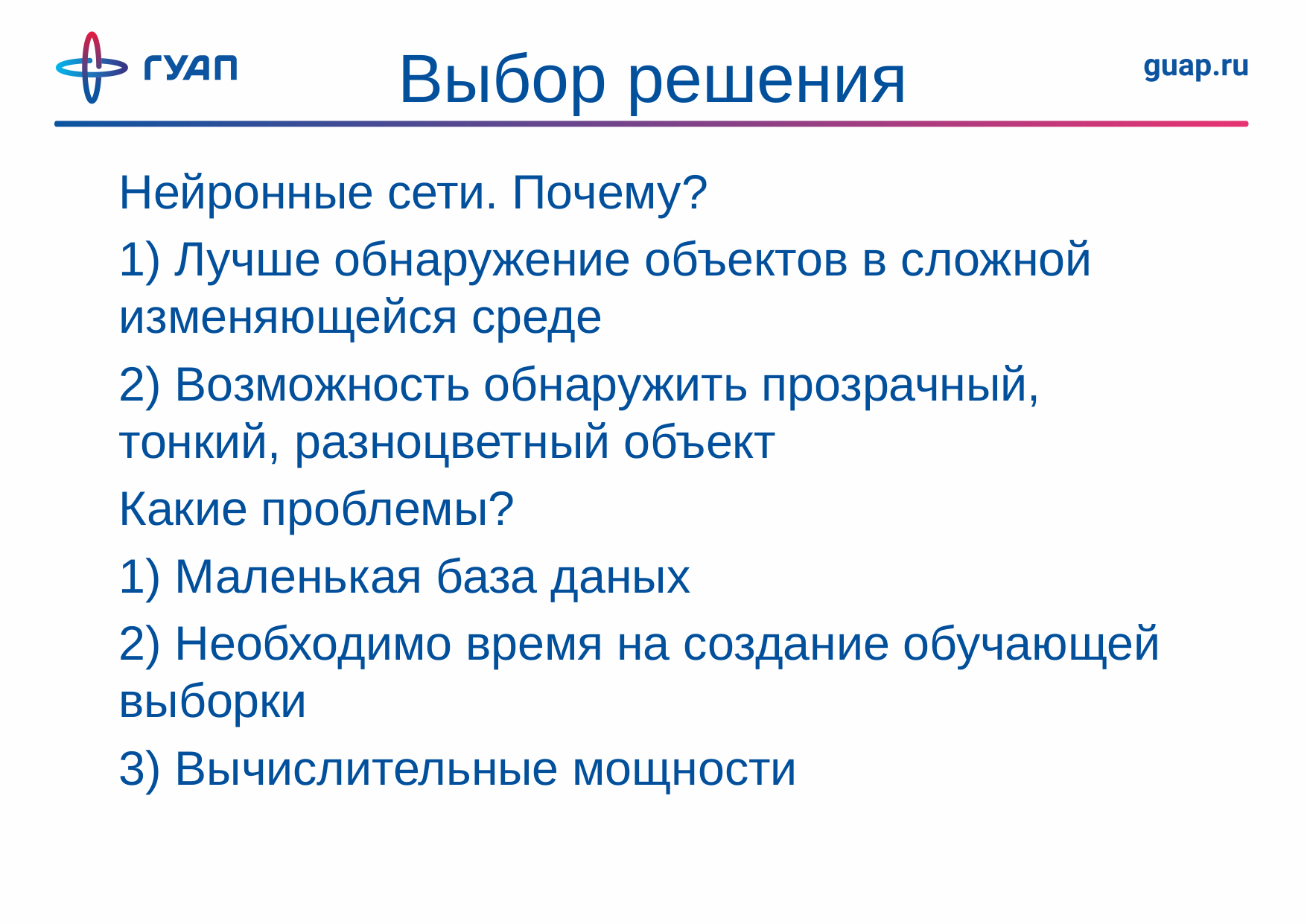

# Выбор решения
Нейронные сети. Почему?
1) Лучше обнаружение объектов в сложной изменяющейся среде
2) Возможность обнаружить прозрачный, тонкий, разноцветный объект
Какие проблемы?
1) Маленькая база даных
2) Необходимо время на создание обучающей выборки
3) Вычислительные мощности